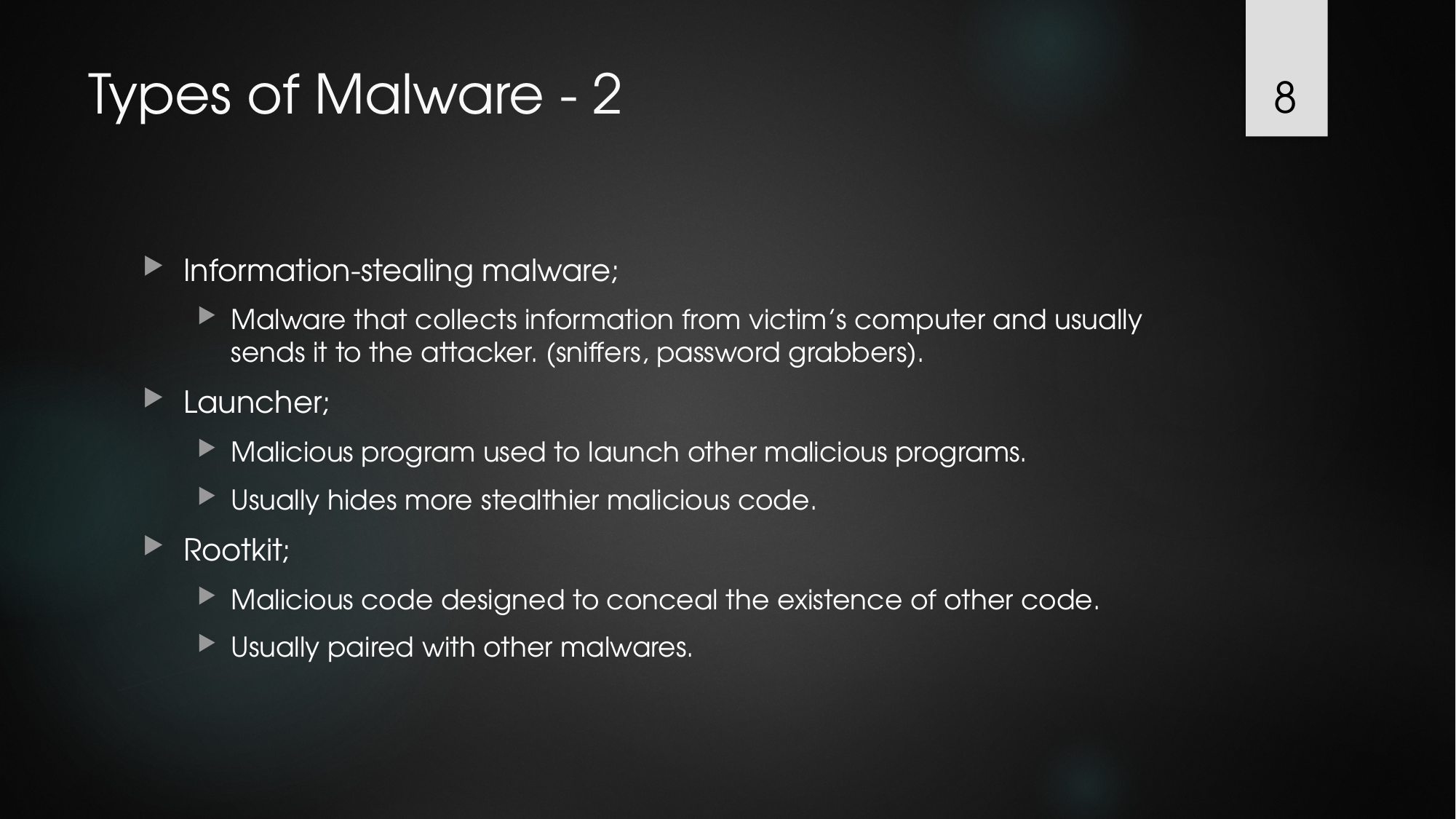

8
# Types of Malware - 2
Information-stealing malware;
Malware that collects information from victim’s computer and usually sends it to the attacker. (sniffers, password grabbers).
Launcher;
Malicious program used to launch other malicious programs.
Usually hides more stealthier malicious code.
Rootkit;
Malicious code designed to conceal the existence of other code.
Usually paired with other malwares.